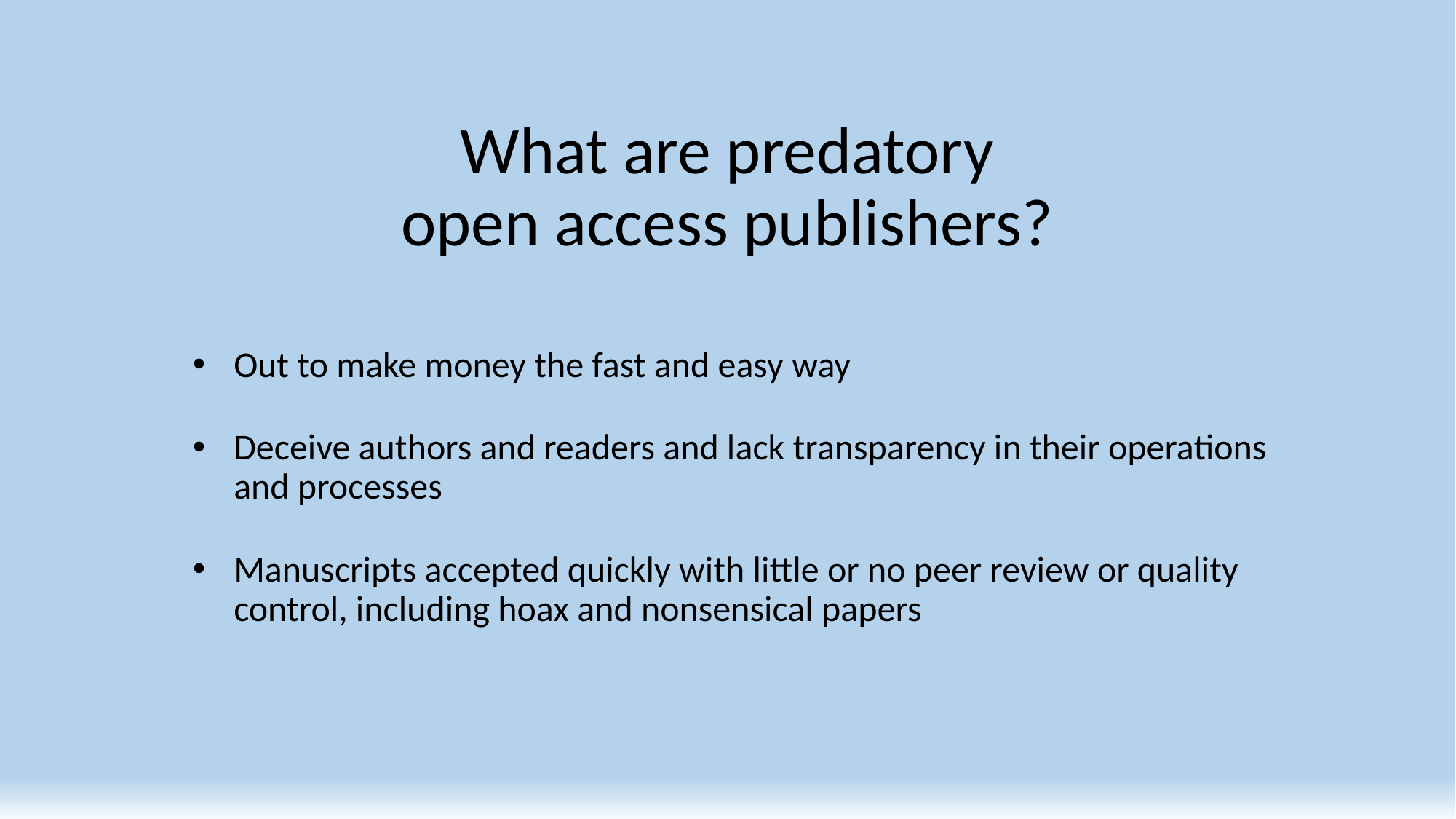

# What are predatory open access publishers?
Out to make money the fast and easy way

Deceive authors and readers and lack transparency in their operations and processes

Manuscripts accepted quickly with little or no peer review or quality control, including hoax and nonsensical papers